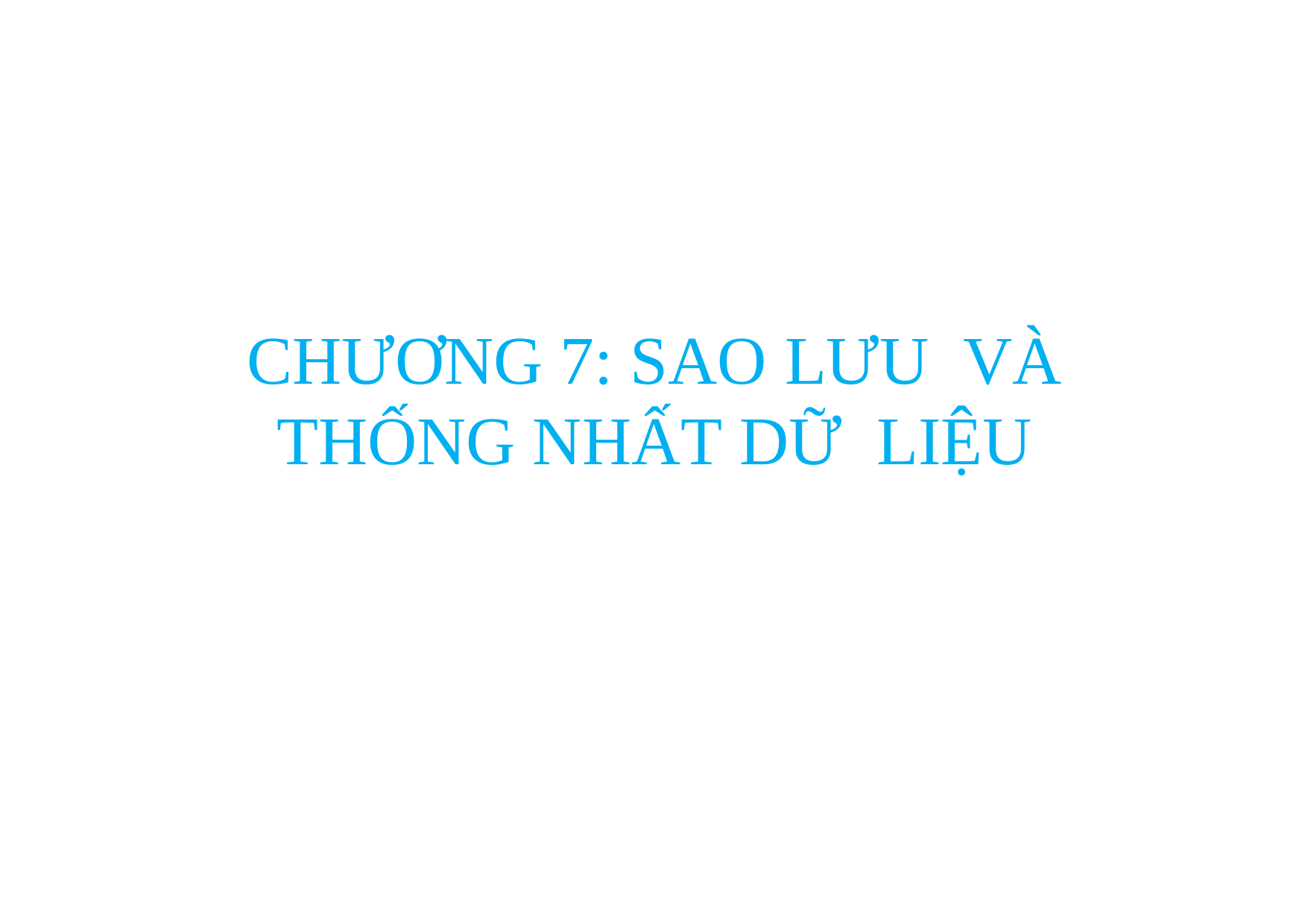

CHƯƠNG 7: SAO LƯU  VÀ THỐNG NHẤT DỮ  LIỆU
TS. Trần Hải Anh
Bài giảng được xây dựng dựa trên bài giảng của PGS. TS. Hà Quốc Trung